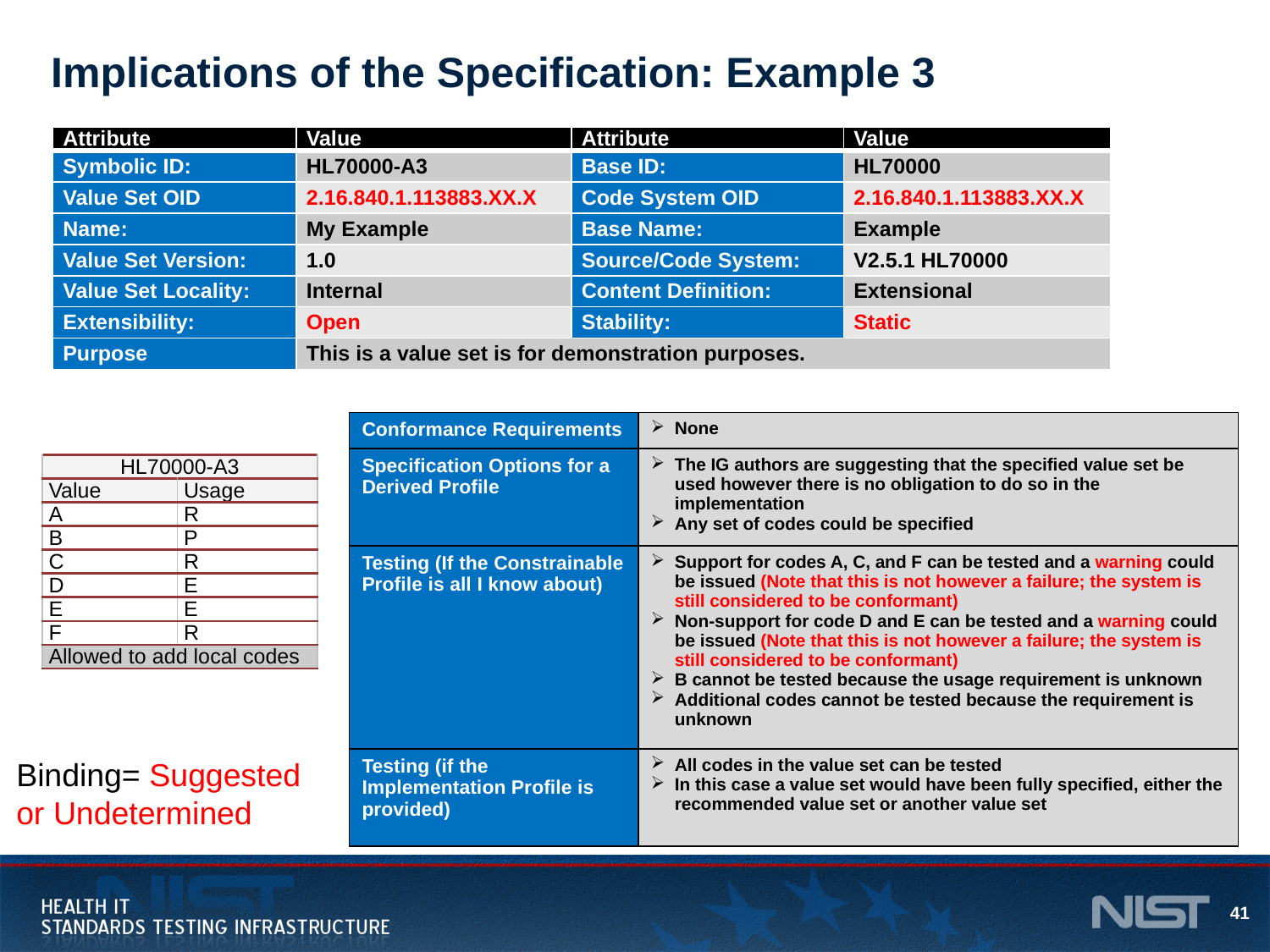

# Implications of the Specification: Example 3
| Attribute | Value | Attribute | Value |
| --- | --- | --- | --- |
| Symbolic ID: | HL70000-A3 | Base ID: | HL70000 |
| Value Set OID | 2.16.840.1.113883.XX.X | Code System OID | 2.16.840.1.113883.XX.X |
| Name: | My Example | Base Name: | Example |
| Value Set Version: | 1.0 | Source/Code System: | V2.5.1 HL70000 |
| Value Set Locality: | Internal | Content Definition: | Extensional |
| Extensibility: | Open | Stability: | Static |
| Purpose | This is a value set is for demonstration purposes. |  |  |
| Conformance Requirements | None |
| --- | --- |
| Specification Options for a Derived Profile | The IG authors are suggesting that the specified value set be used however there is no obligation to do so in the implementation Any set of codes could be specified |
| Testing (If the Constrainable Profile is all I know about) | Support for codes A, C, and F can be tested and a warning could be issued (Note that this is not however a failure; the system is still considered to be conformant) Non-support for code D and E can be tested and a warning could be issued (Note that this is not however a failure; the system is still considered to be conformant) B cannot be tested because the usage requirement is unknown Additional codes cannot be tested because the requirement is unknown |
| Testing (if the Implementation Profile is provided) | All codes in the value set can be tested In this case a value set would have been fully specified, either the recommended value set or another value set |
| HL70000-A3 |  |
| --- | --- |
| Value | Usage |
| A | R |
| B | P |
| C | R |
| D | E |
| E | E |
| F | R |
| Allowed to add local codes |  |
Binding= Suggested
or Undetermined